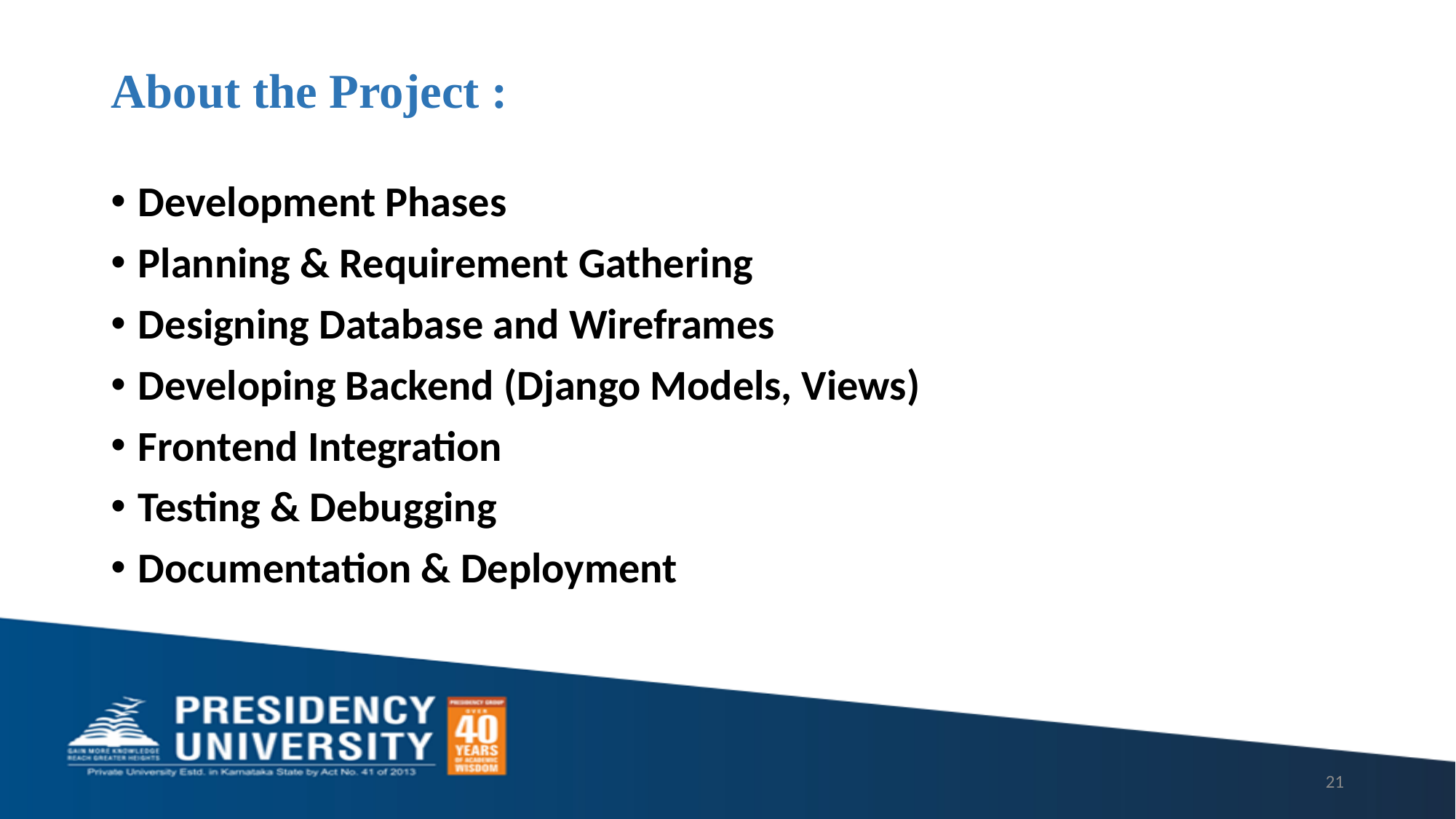

# About the Project :
Development Phases
Planning & Requirement Gathering
Designing Database and Wireframes
Developing Backend (Django Models, Views)
Frontend Integration
Testing & Debugging
Documentation & Deployment

21